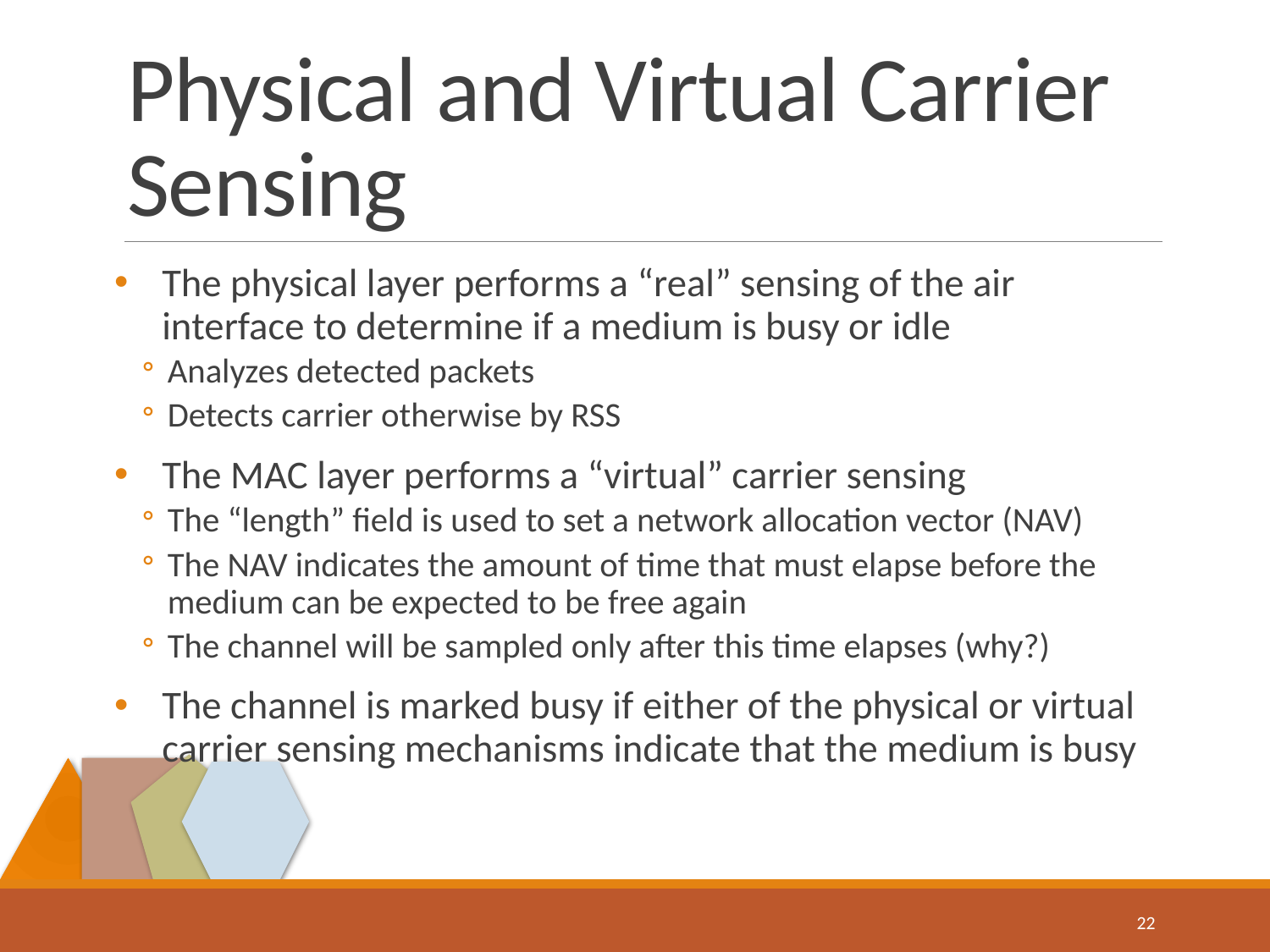

# Physical and Virtual Carrier Sensing
The physical layer performs a “real” sensing of the air interface to determine if a medium is busy or idle
Analyzes detected packets
Detects carrier otherwise by RSS
The MAC layer performs a “virtual” carrier sensing
The “length” field is used to set a network allocation vector (NAV)
The NAV indicates the amount of time that must elapse before the medium can be expected to be free again
The channel will be sampled only after this time elapses (why?)
The channel is marked busy if either of the physical or virtual carrier sensing mechanisms indicate that the medium is busy
22